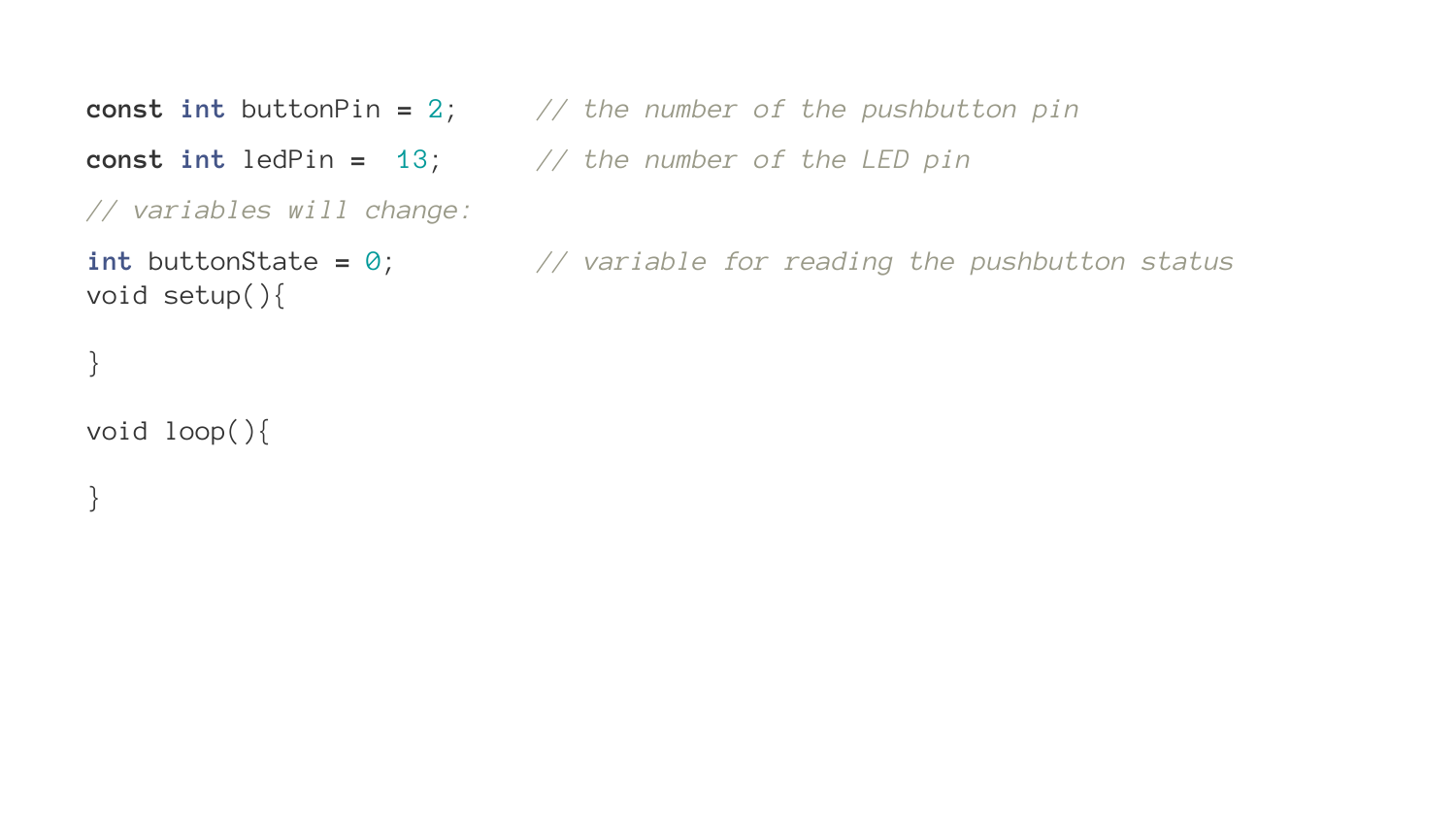

const int buttonPin = 2;     // the number of the pushbutton pin
const int ledPin =  13;      // the number of the LED pin
// variables will change:
int buttonState = 0;         // variable for reading the pushbutton status
void setup(){

}

void loop(){

}